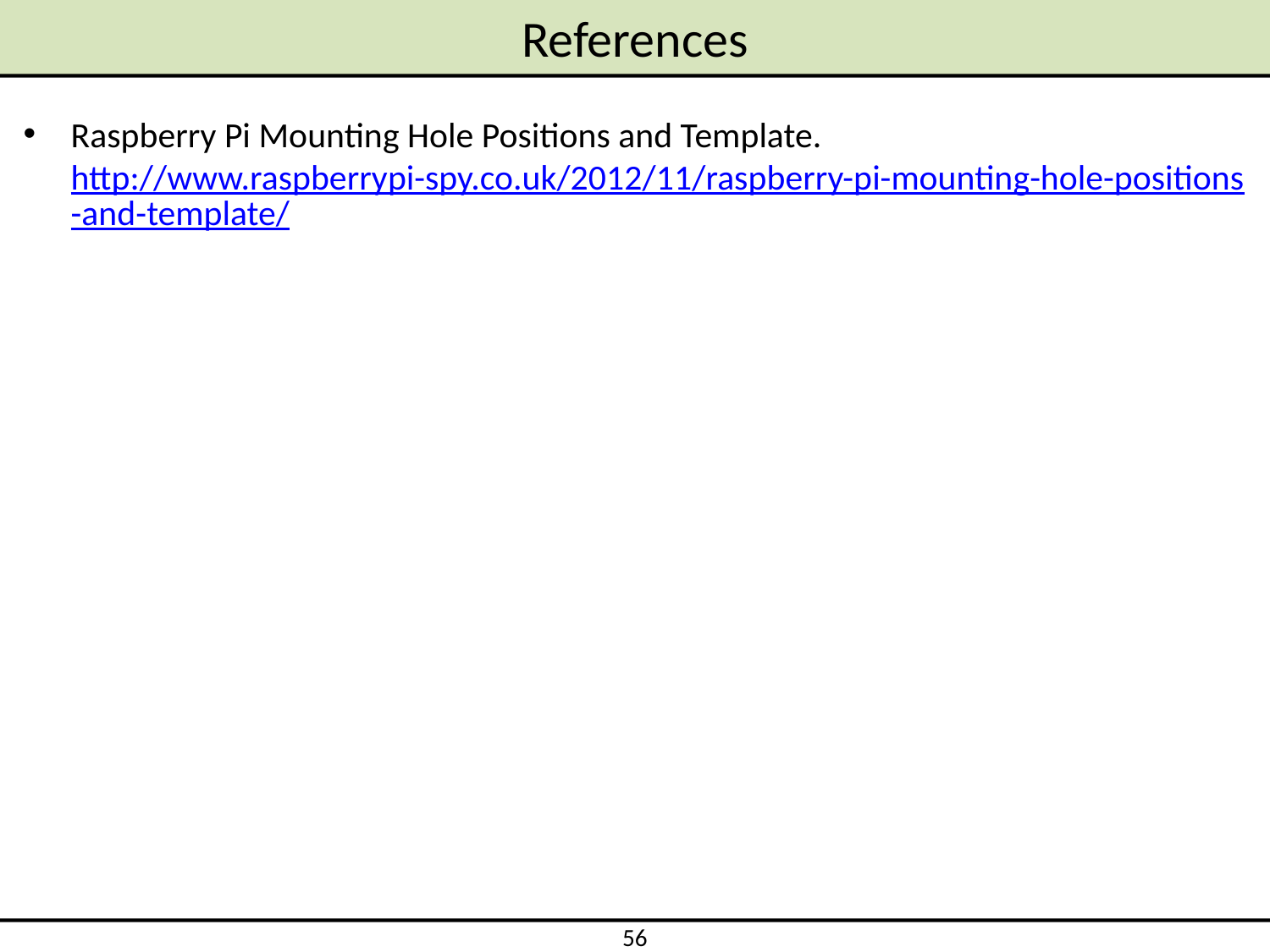

# References
Raspberry Pi Mounting Hole Positions and Template.  http://www.raspberrypi-spy.co.uk/2012/11/raspberry-pi-mounting-hole-positions-and-template/